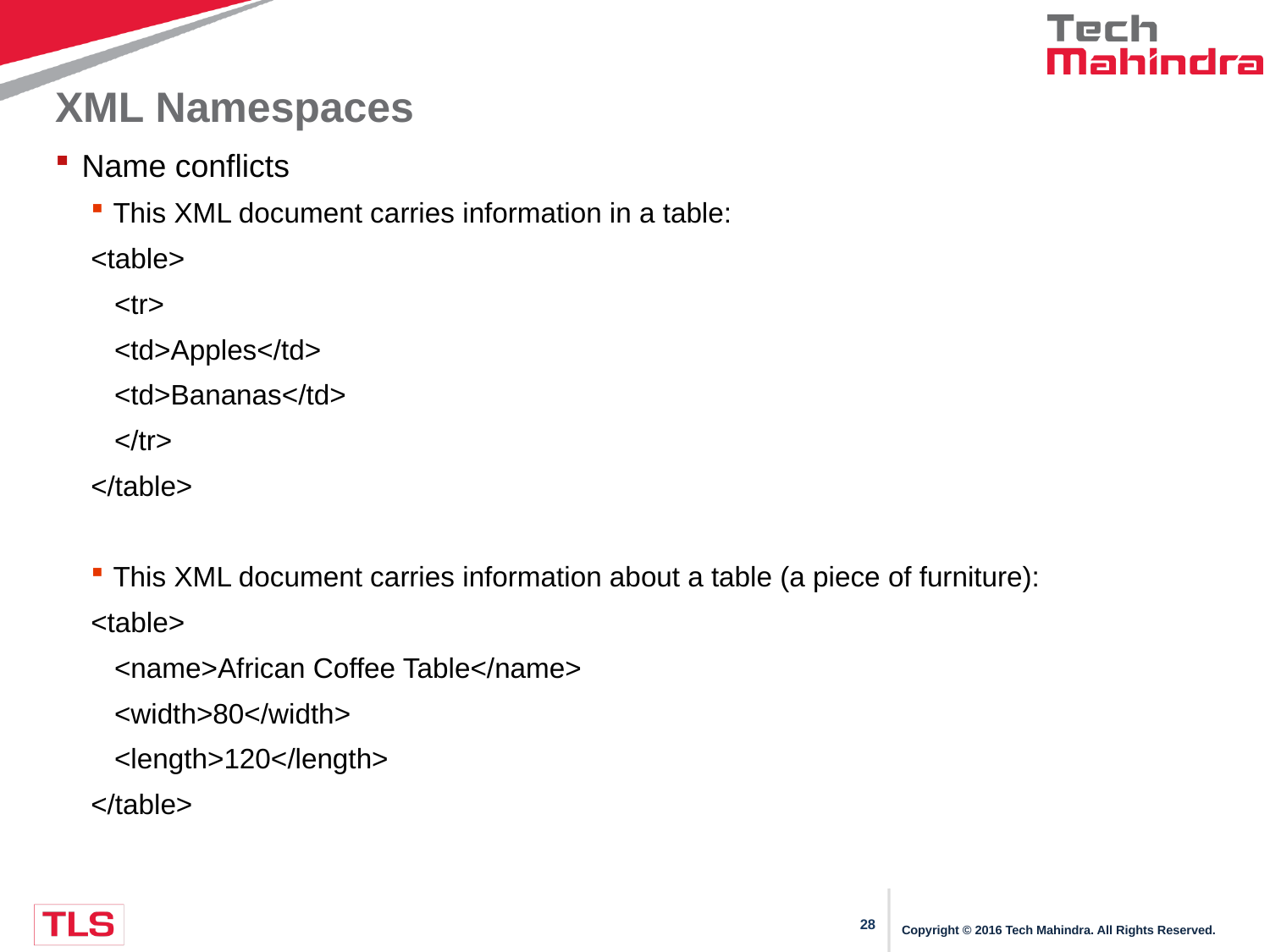

# XML Namespaces
Name conflicts
This XML document carries information in a table:
<table>
   <tr>
   <td>Apples</td>
   <td>Bananas</td>
   </tr>
</table>

This XML document carries information about a table (a piece of furniture):
<table>
   <name>African Coffee Table</name>
   <width>80</width>
   <length>120</length>
</table>

Copyright © 2016 Tech Mahindra. All Rights Reserved.